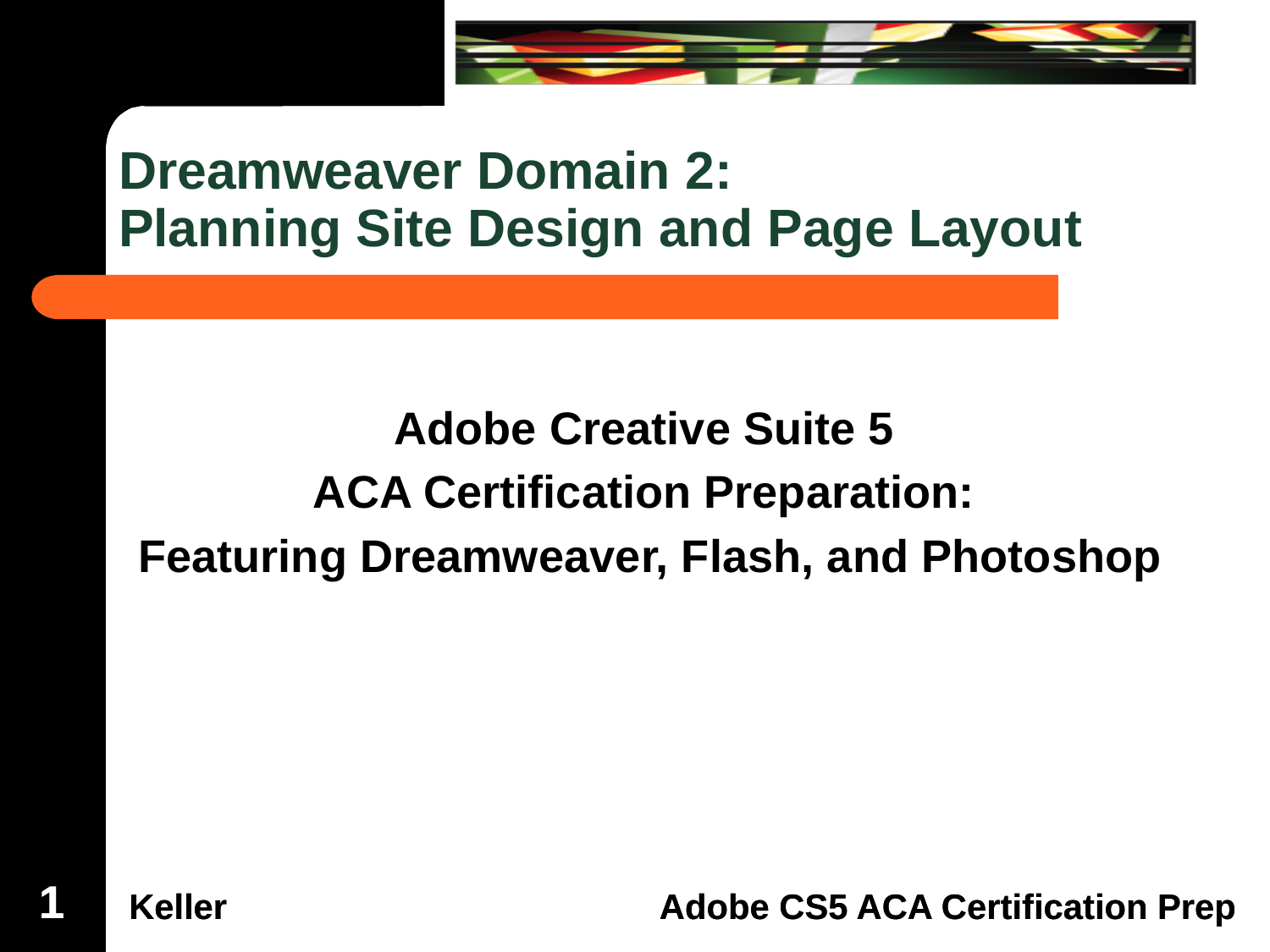

# Dreamweaver Domain 2: Planning Site Design and Page Layout

Adobe Creative Suite 5
ACA Certification Preparation:
Featuring Dreamweaver, Flash, and Photoshop

1
1
1